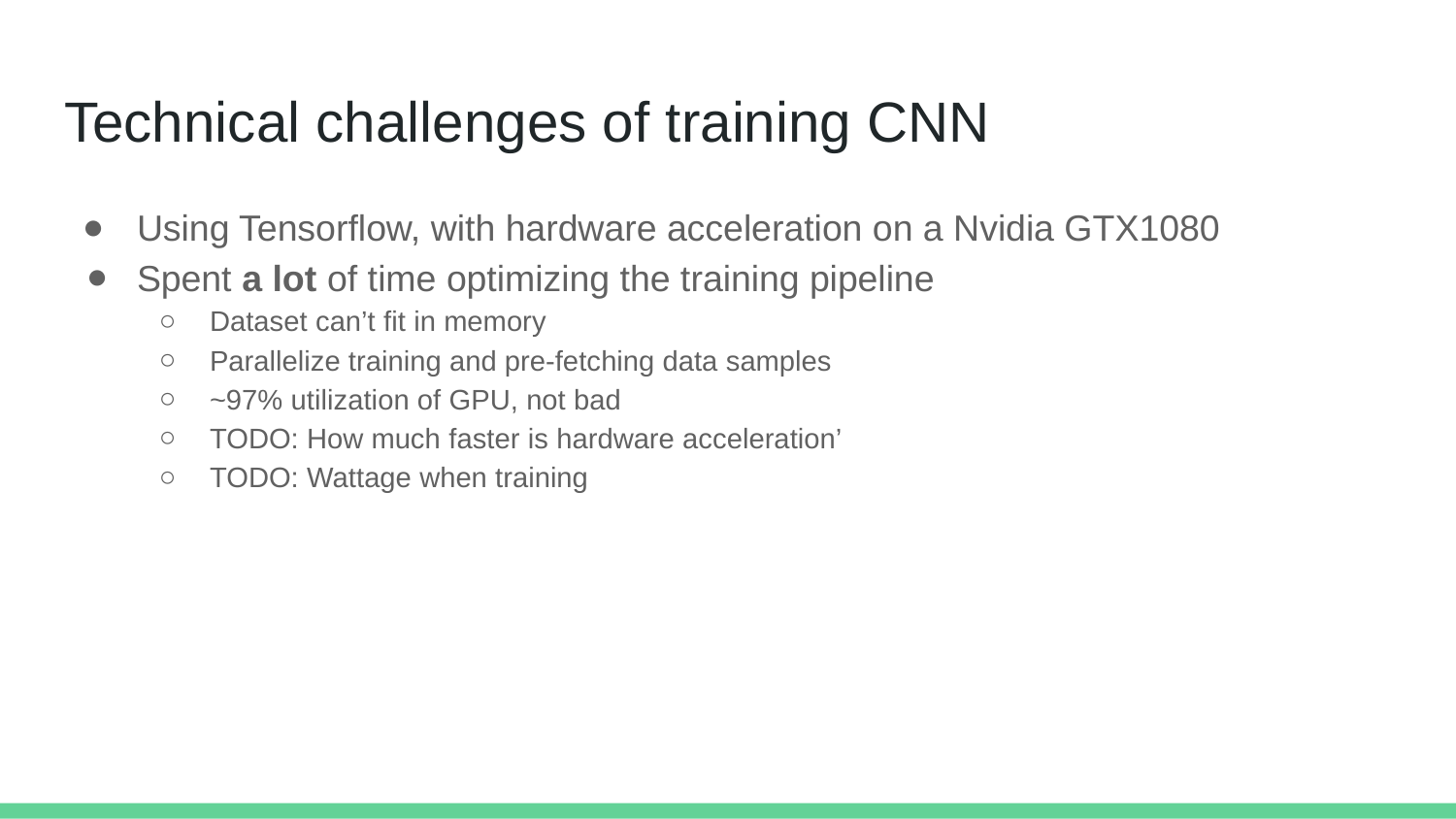

# Technical challenges of training CNN

Using Tensorflow, with hardware acceleration on a Nvidia GTX1080
Spent a lot of time optimizing the training pipeline
Dataset can’t fit in memory
Parallelize training and pre-fetching data samples
~97% utilization of GPU, not bad
TODO: How much faster is hardware acceleration’
TODO: Wattage when training